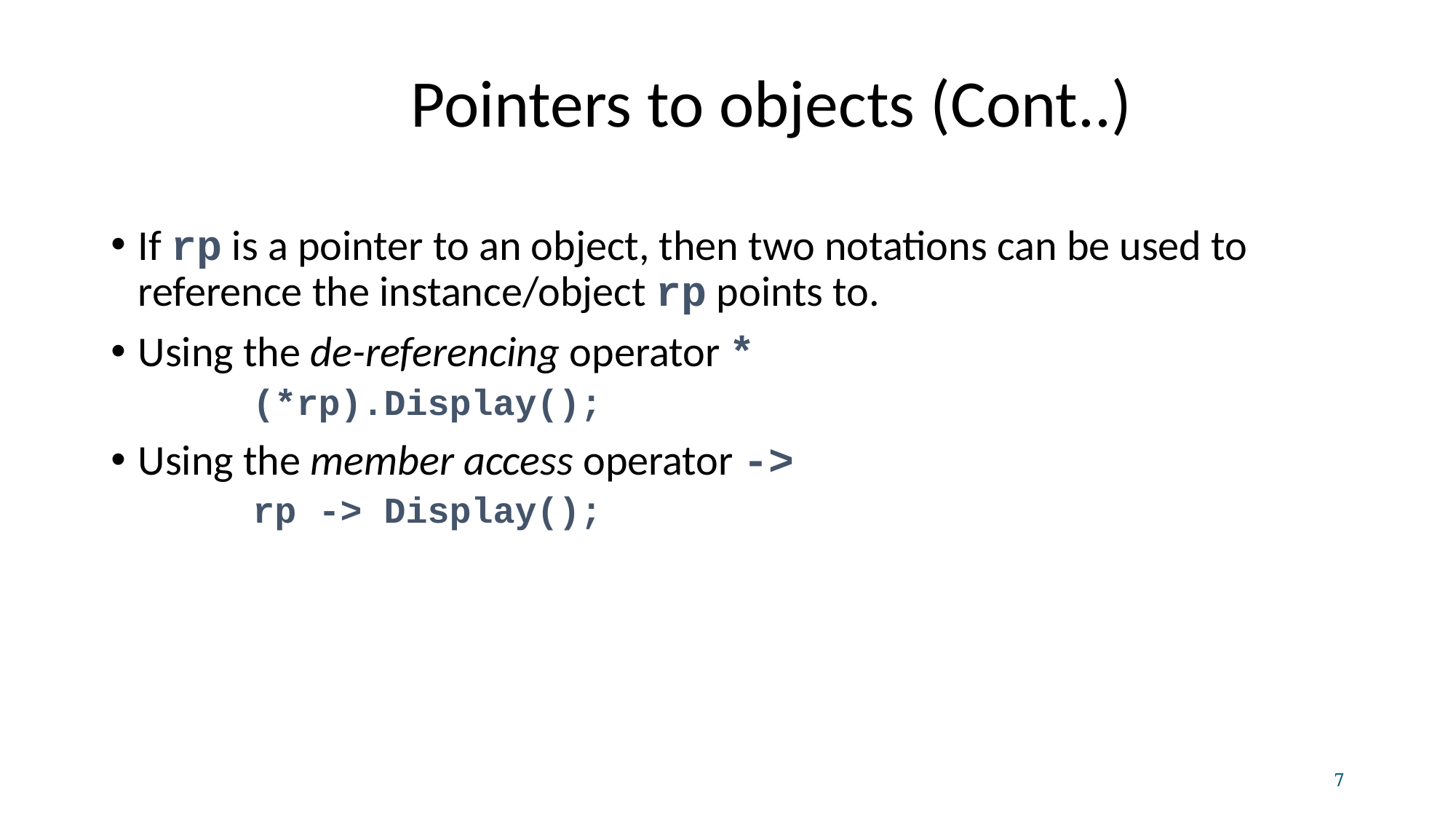

# Pointers to objects (Cont..)
If rp is a pointer to an object, then two notations can be used to reference the instance/object rp points to.
Using the de-referencing operator *
    (*rp).Display();
Using the member access operator ->
    rp -> Display();
7